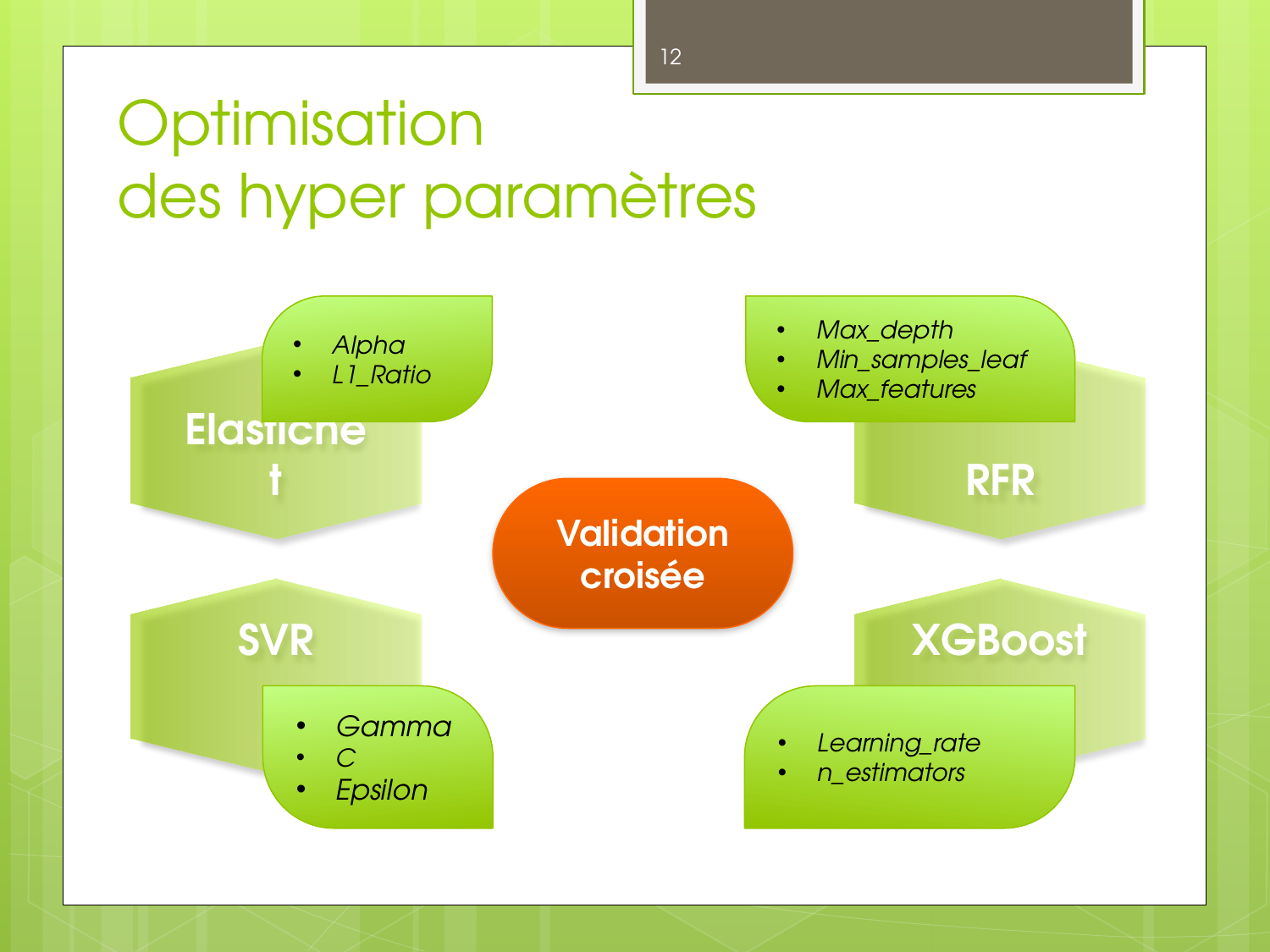

12
# Optimisation des hyper paramètres
Elasticnet
RFR
Alpha
L1_Ratio
Max_depth
Min_samples_leaf
Max_features
Validation croisée
SVR
XGBoost
Gamma
C
Epsilon
Learning_rate
n_estimators